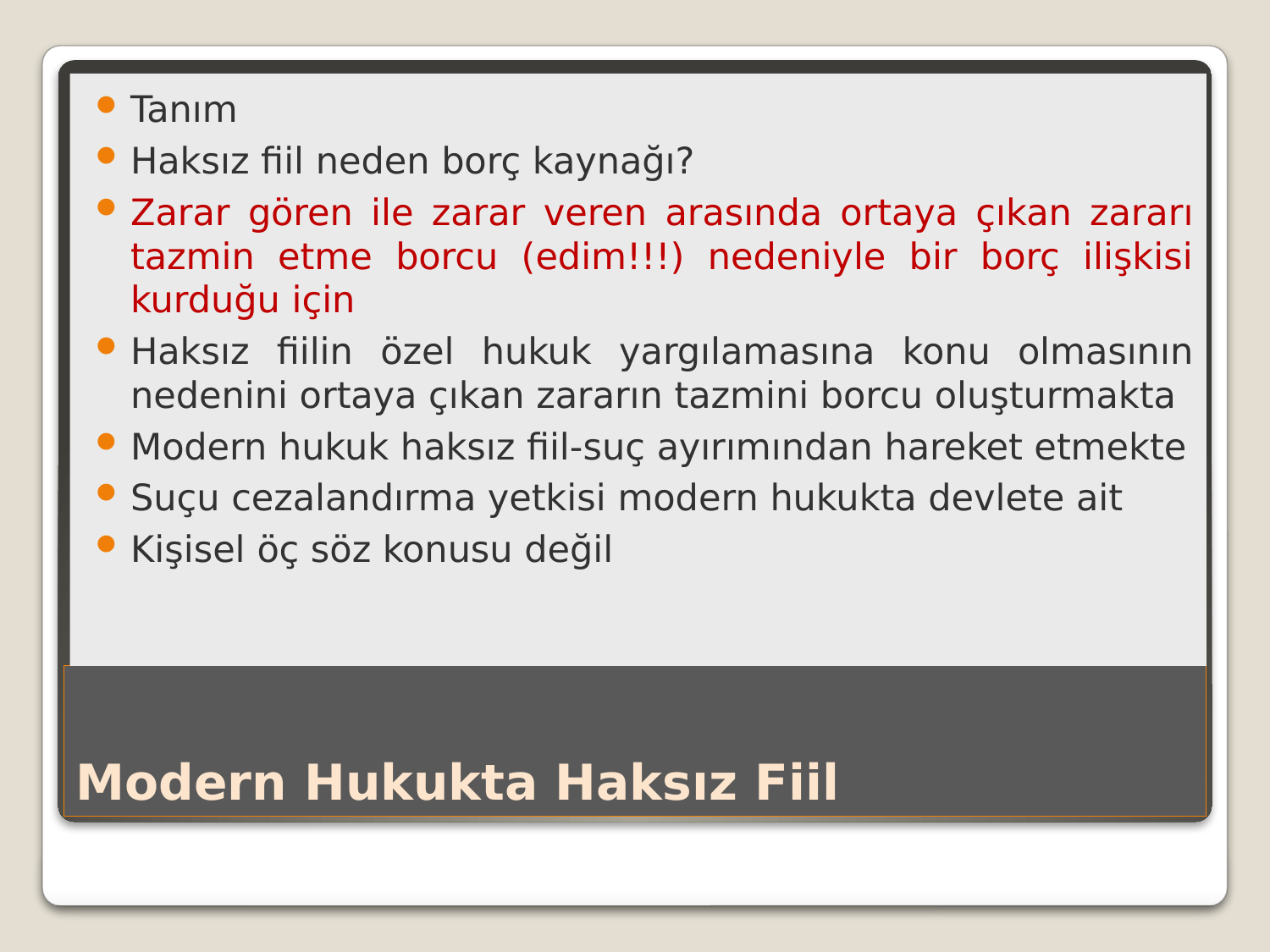

Tanım
Haksız fiil neden borç kaynağı?
Zarar gören ile zarar veren arasında ortaya çıkan zararı tazmin etme borcu (edim!!!) nedeniyle bir borç ilişkisi kurduğu için
Haksız fiilin özel hukuk yargılamasına konu olmasının nedenini ortaya çıkan zararın tazmini borcu oluşturmakta
Modern hukuk haksız fiil-suç ayırımından hareket etmekte
Suçu cezalandırma yetkisi modern hukukta devlete ait
Kişisel öç söz konusu değil

# Modern Hukukta Haksız Fiil